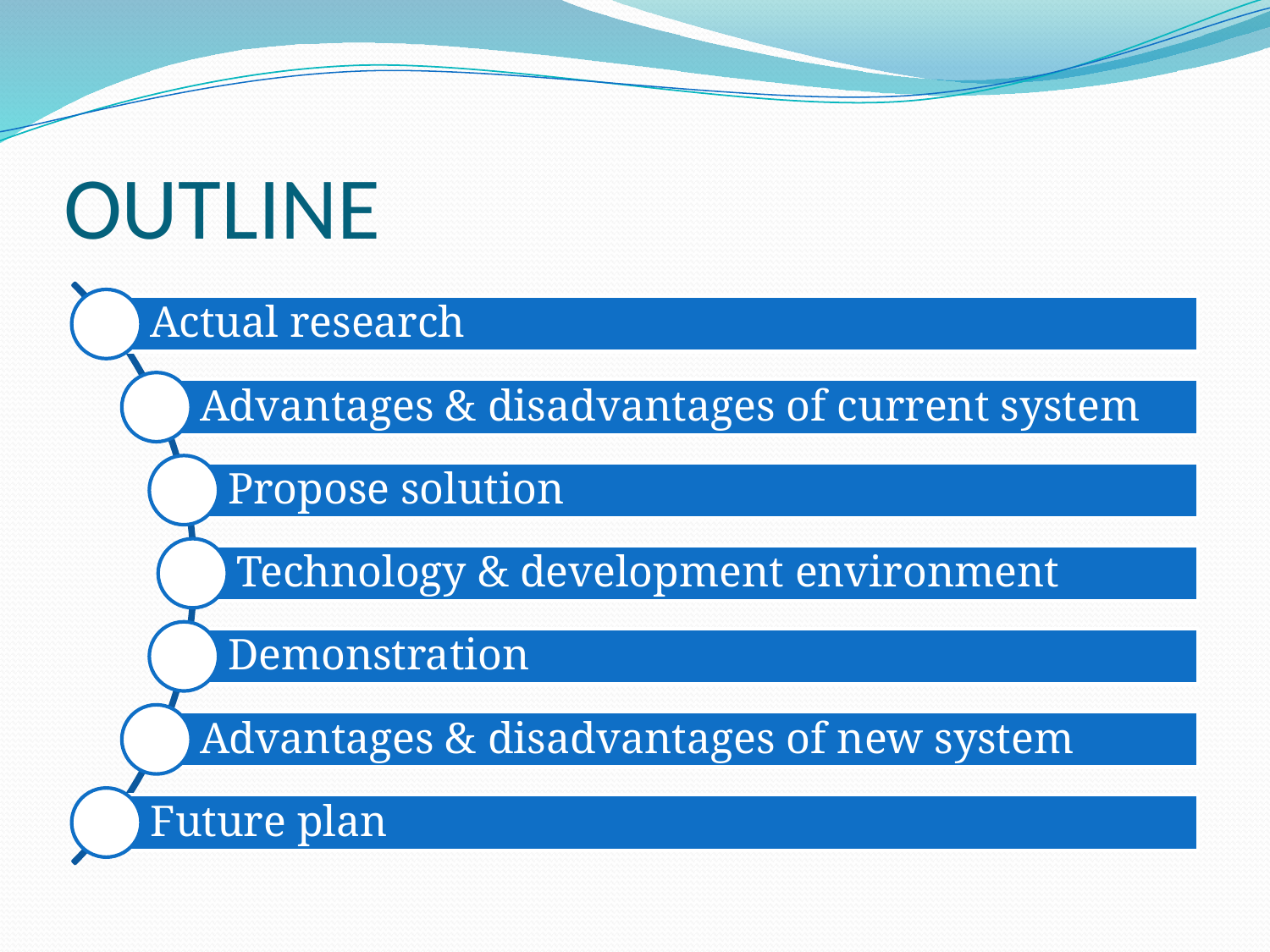

# OUTLINE
Actual research
Advantages & disadvantages of current system
Propose solution
Technology & development environment
Demonstration
Advantages & disadvantages of new system
Future plan